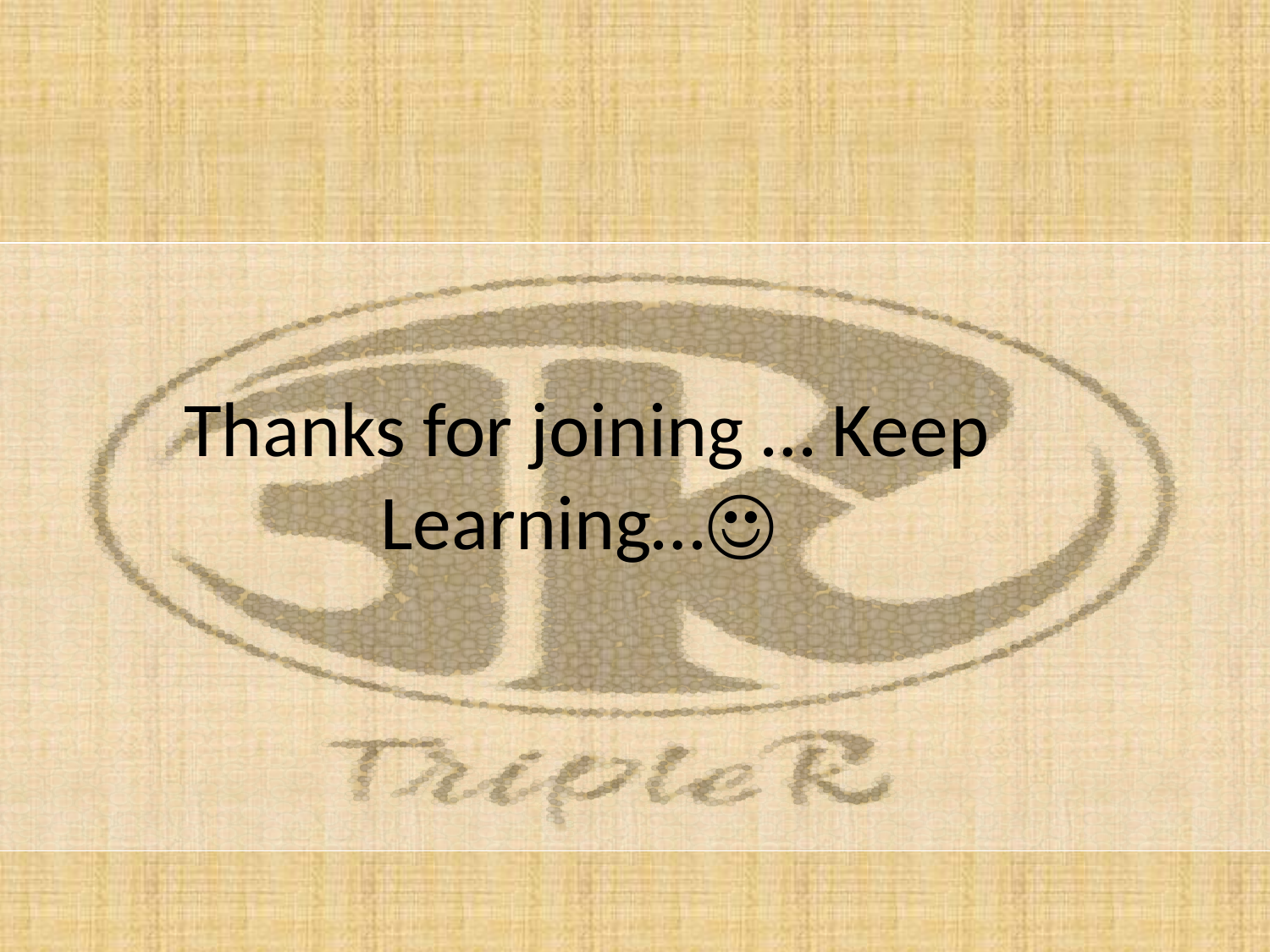

# Thanks for joining … Keep Learning…☺